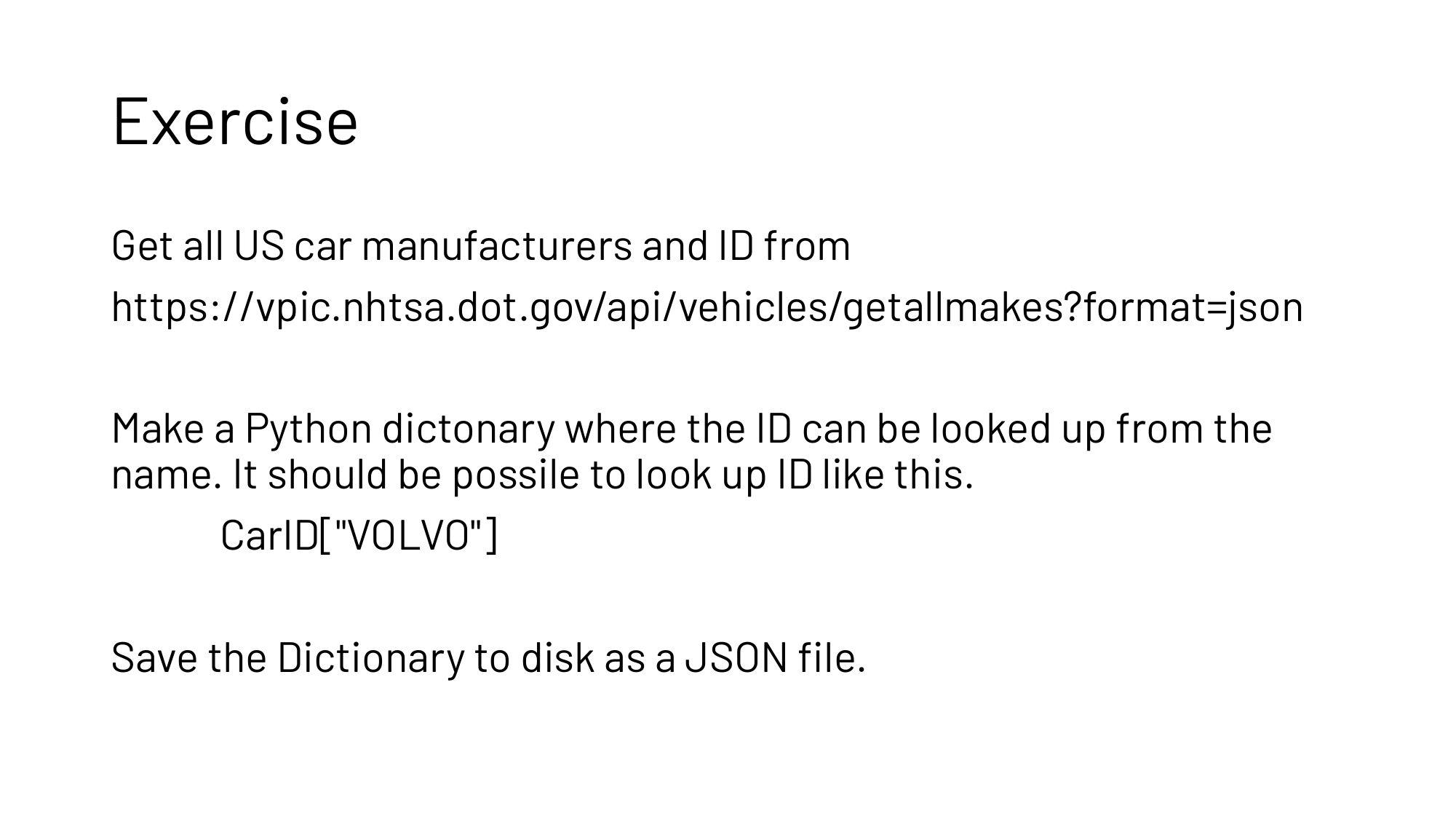

# Exercise
Get all US car manufacturers and ID from
https://vpic.nhtsa.dot.gov/api/vehicles/getallmakes?format=json

Make a Python dictonary where the ID can be looked up from the name. It should be possile to look up ID like this.
	CarID["VOLVO"]

Save the Dictionary to disk as a JSON file.